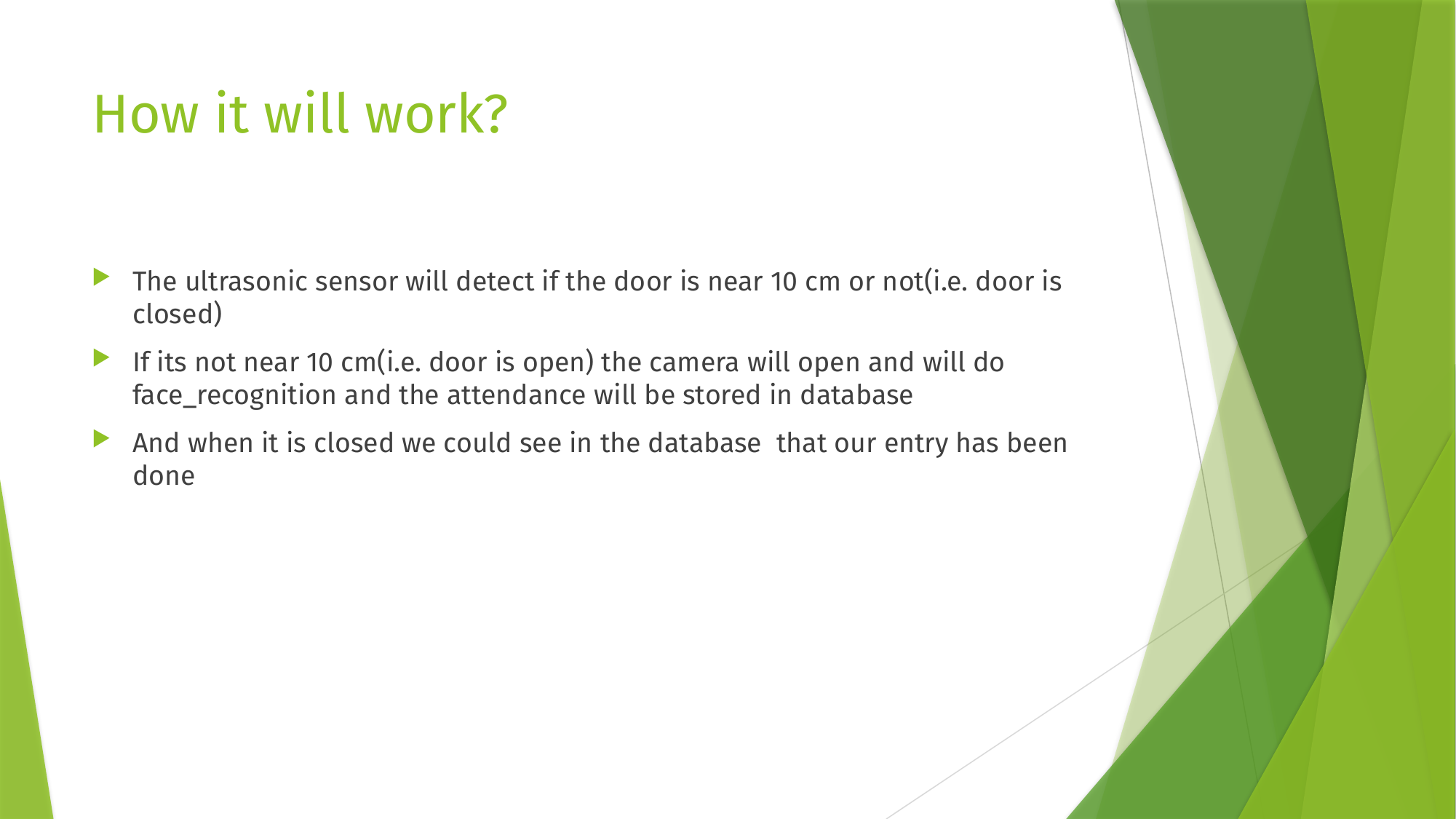

# How it will work?
The ultrasonic sensor will detect if the door is near 10 cm or not(i.e. door is closed)
If its not near 10 cm(i.e. door is open) the camera will open and will do face_recognition and the attendance will be stored in database
And when it is closed we could see in the database  that our entry has been done